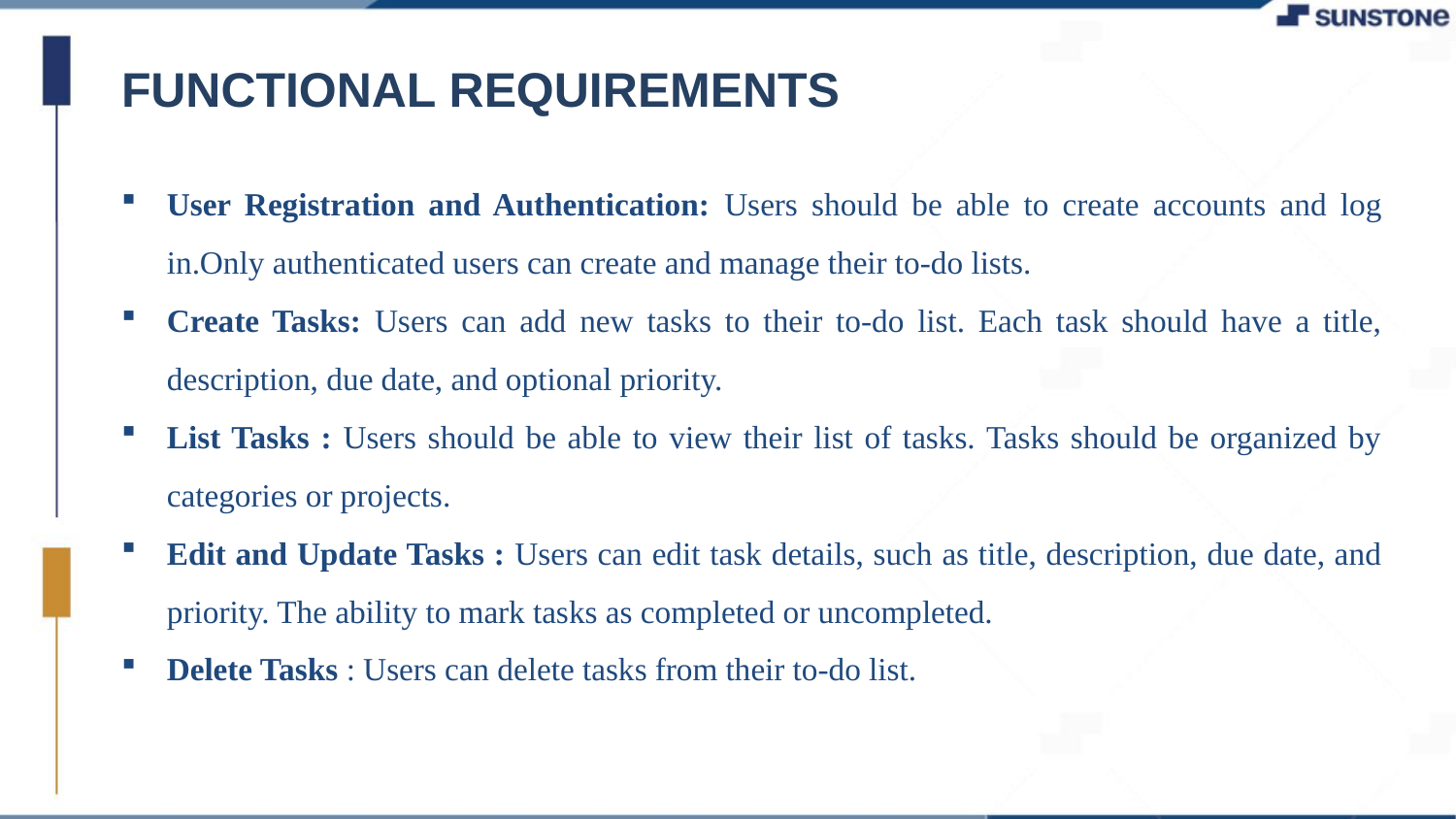

FUNCTIONAL REQUIREMENTS

User Registration and Authentication: Users should be able to create accounts and log in.Only authenticated users can create and manage their to-do lists.
Create Tasks: Users can add new tasks to their to-do list. Each task should have a title, description, due date, and optional priority.
List Tasks : Users should be able to view their list of tasks. Tasks should be organized by categories or projects.
Edit and Update Tasks : Users can edit task details, such as title, description, due date, and priority. The ability to mark tasks as completed or uncompleted.
Delete Tasks : Users can delete tasks from their to-do list.